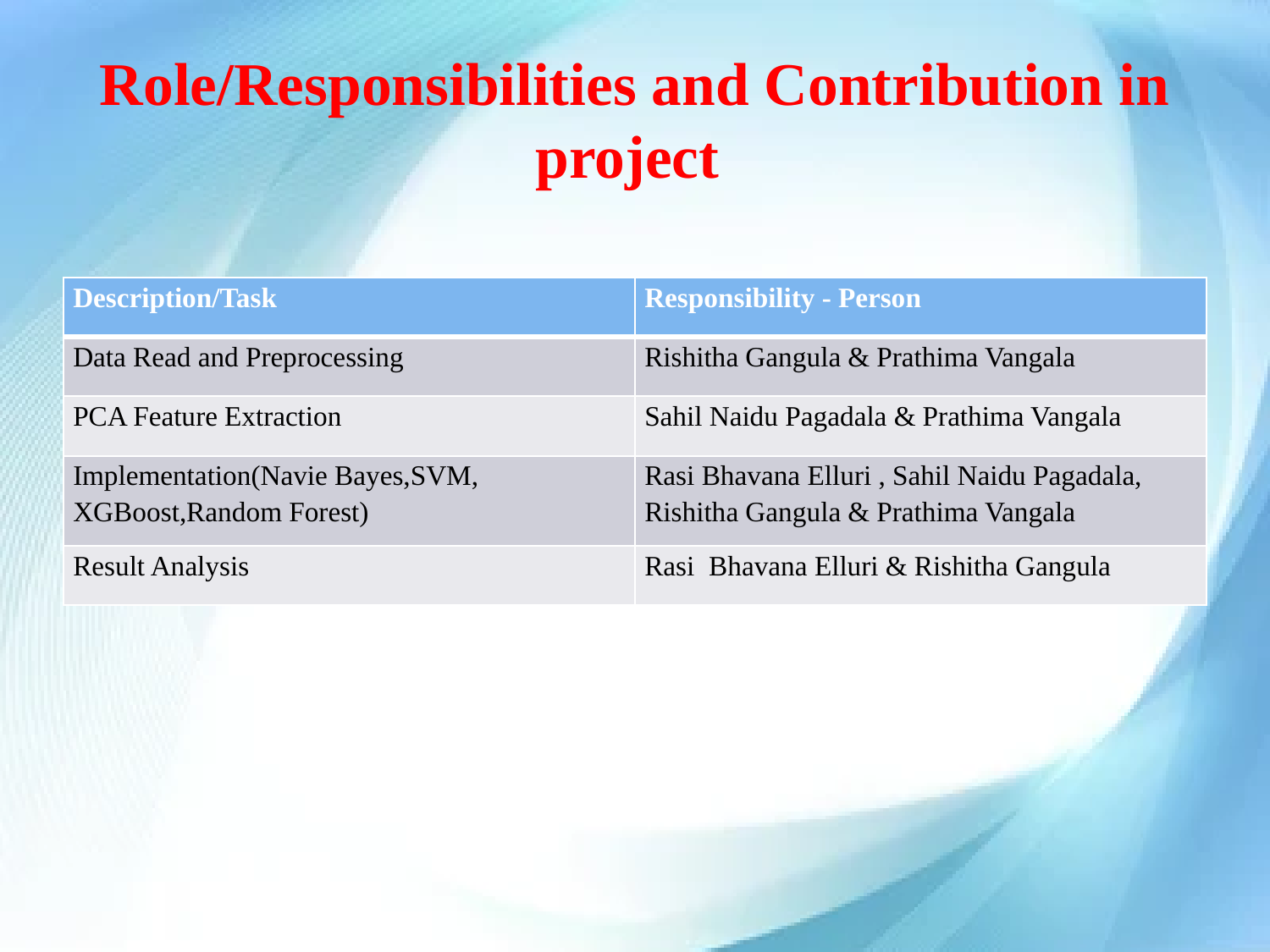

# Role/Responsibilities and Contribution in project
| Description/Task | Responsibility - Person |
| --- | --- |
| Data Read and Preprocessing | Rishitha Gangula & Prathima Vangala |
| PCA Feature Extraction | Sahil Naidu Pagadala & Prathima Vangala |
| Implementation(Navie Bayes,SVM, XGBoost,Random Forest) | Rasi Bhavana Elluri , Sahil Naidu Pagadala, Rishitha Gangula & Prathima Vangala |
| Result Analysis | Rasi Bhavana Elluri & Rishitha Gangula |